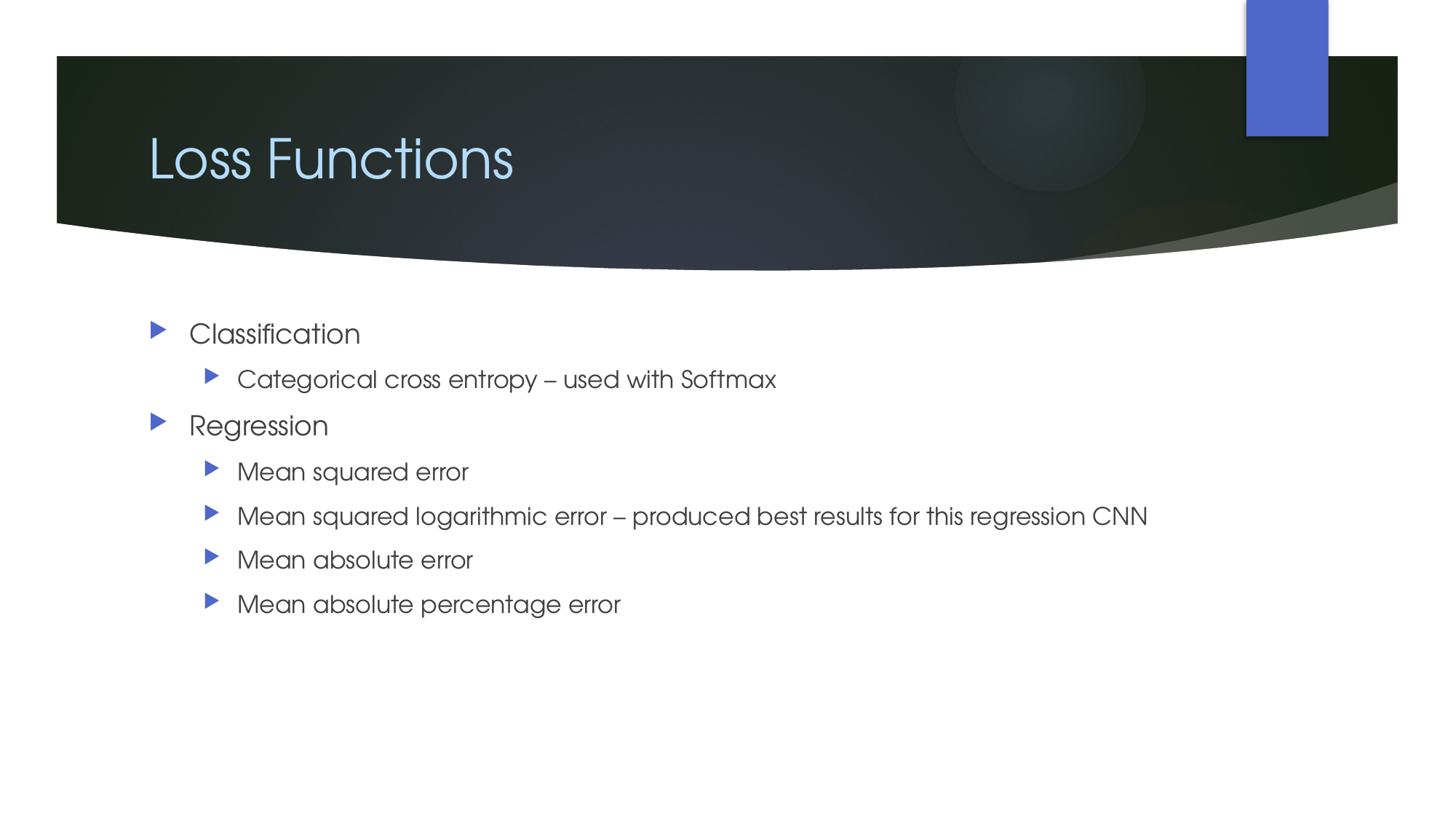

# Loss Functions
Classification
Categorical cross entropy – used with Softmax
Regression
Mean squared error
Mean squared logarithmic error – produced best results for this regression CNN
Mean absolute error
Mean absolute percentage error